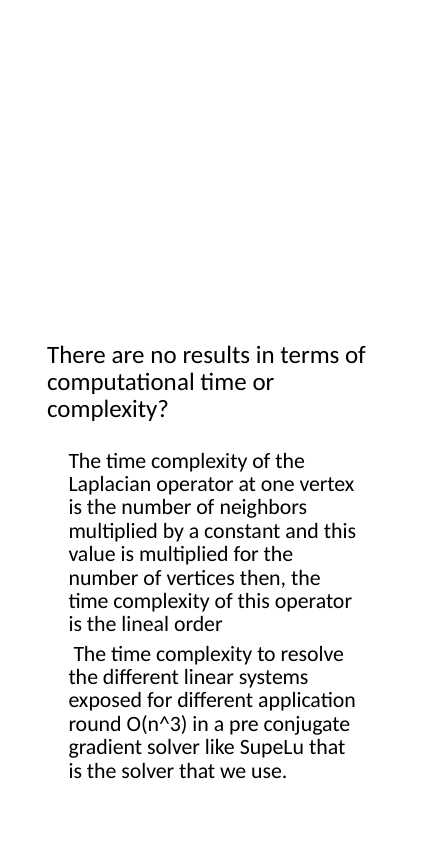

# There are no results in terms of computational time or complexity?
The time complexity of the Laplacian operator at one vertex is the number of neighbors multiplied by a constant and this value is multiplied for the number of vertices then, the time complexity of this operator is the lineal order
 The time complexity to resolve the different linear systems exposed for different application round O(n^3) in a pre conjugate gradient solver like SupeLu that is the solver that we use.